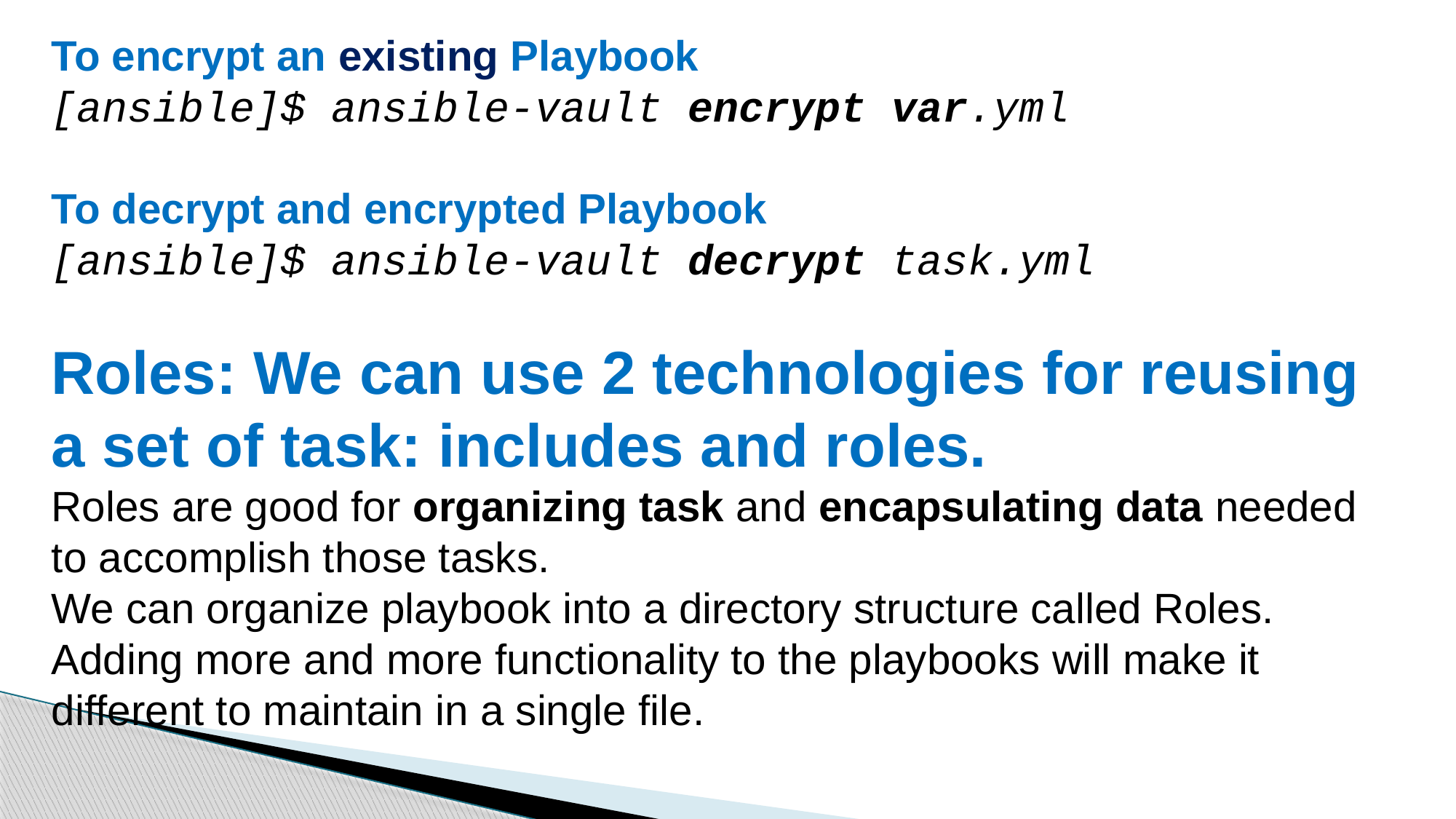

To encrypt an existing Playbook
[ansible]$ ansible-vault encrypt var.yml

To decrypt and encrypted Playbook
[ansible]$ ansible-vault decrypt task.yml

Roles: We can use 2 technologies for reusing a set of task: includes and roles.
Roles are good for organizing task and encapsulating data needed to accomplish those tasks.
We can organize playbook into a directory structure called Roles.
Adding more and more functionality to the playbooks will make it different to maintain in a single file.